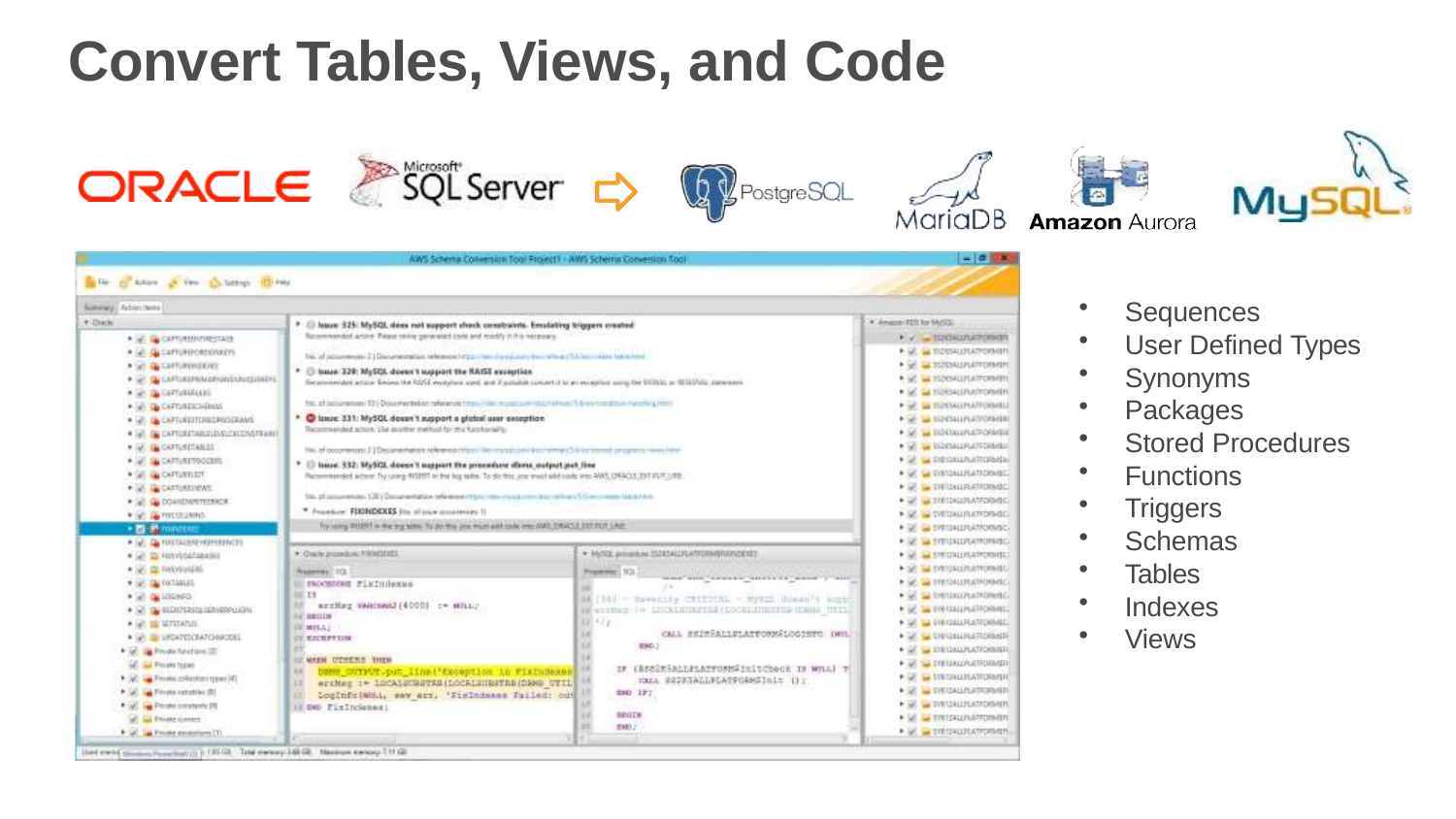

# Convert Tables, Views, and Code

Sequences
User Defined Types
Synonyms
Packages
Stored Procedures
Functions
Triggers
Schemas
Tables
Indexes
Views